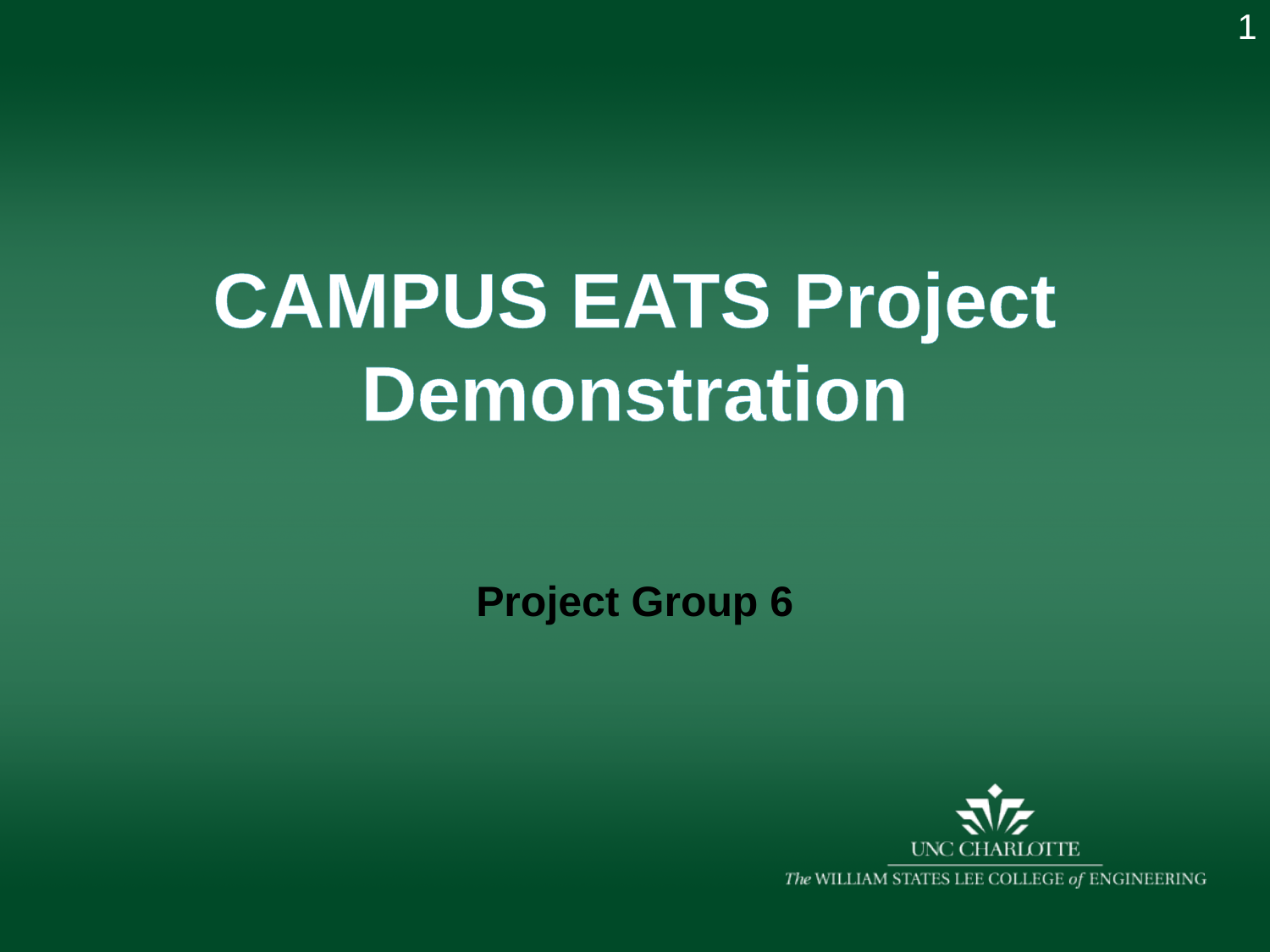

1
CAMPUS EATS Project Demonstration
Project Group 6